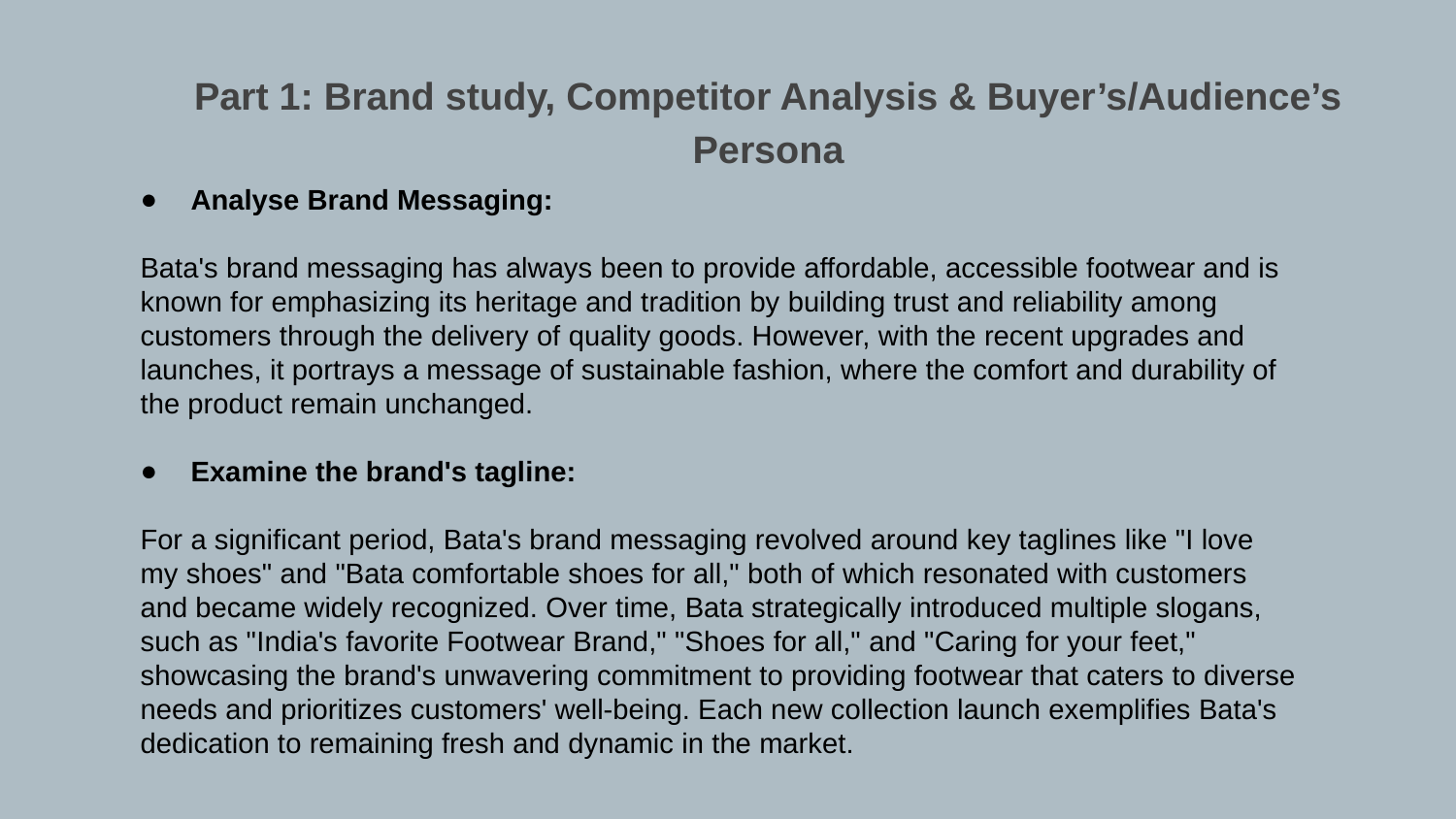

Part 1: Brand study, Competitor Analysis & Buyer’s/Audience’s Persona

Analyse Brand Messaging:

Bata's brand messaging has always been to provide affordable, accessible footwear and is known for emphasizing its heritage and tradition by building trust and reliability among customers through the delivery of quality goods. However, with the recent upgrades and launches, it portrays a message of sustainable fashion, where the comfort and durability of the product remain unchanged.

Examine the brand's tagline:

For a significant period, Bata's brand messaging revolved around key taglines like "I love my shoes" and "Bata comfortable shoes for all," both of which resonated with customers and became widely recognized. Over time, Bata strategically introduced multiple slogans, such as "India's favorite Footwear Brand," "Shoes for all," and "Caring for your feet," showcasing the brand's unwavering commitment to providing footwear that caters to diverse needs and prioritizes customers' well-being. Each new collection launch exemplifies Bata's dedication to remaining fresh and dynamic in the market.